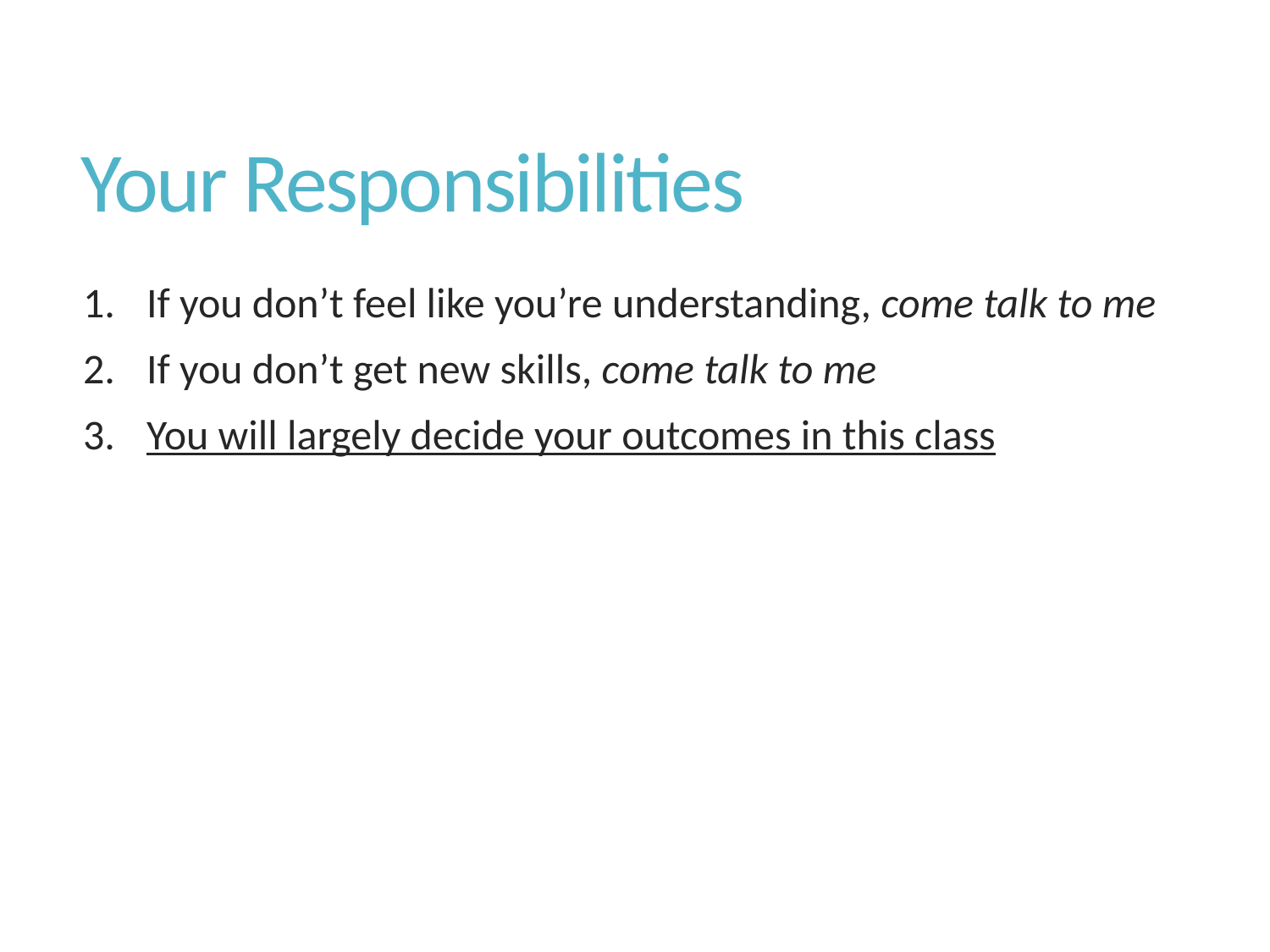

# Your Responsibilities
If you don’t feel like you’re understanding, come talk to me
If you don’t get new skills, come talk to me
You will largely decide your outcomes in this class